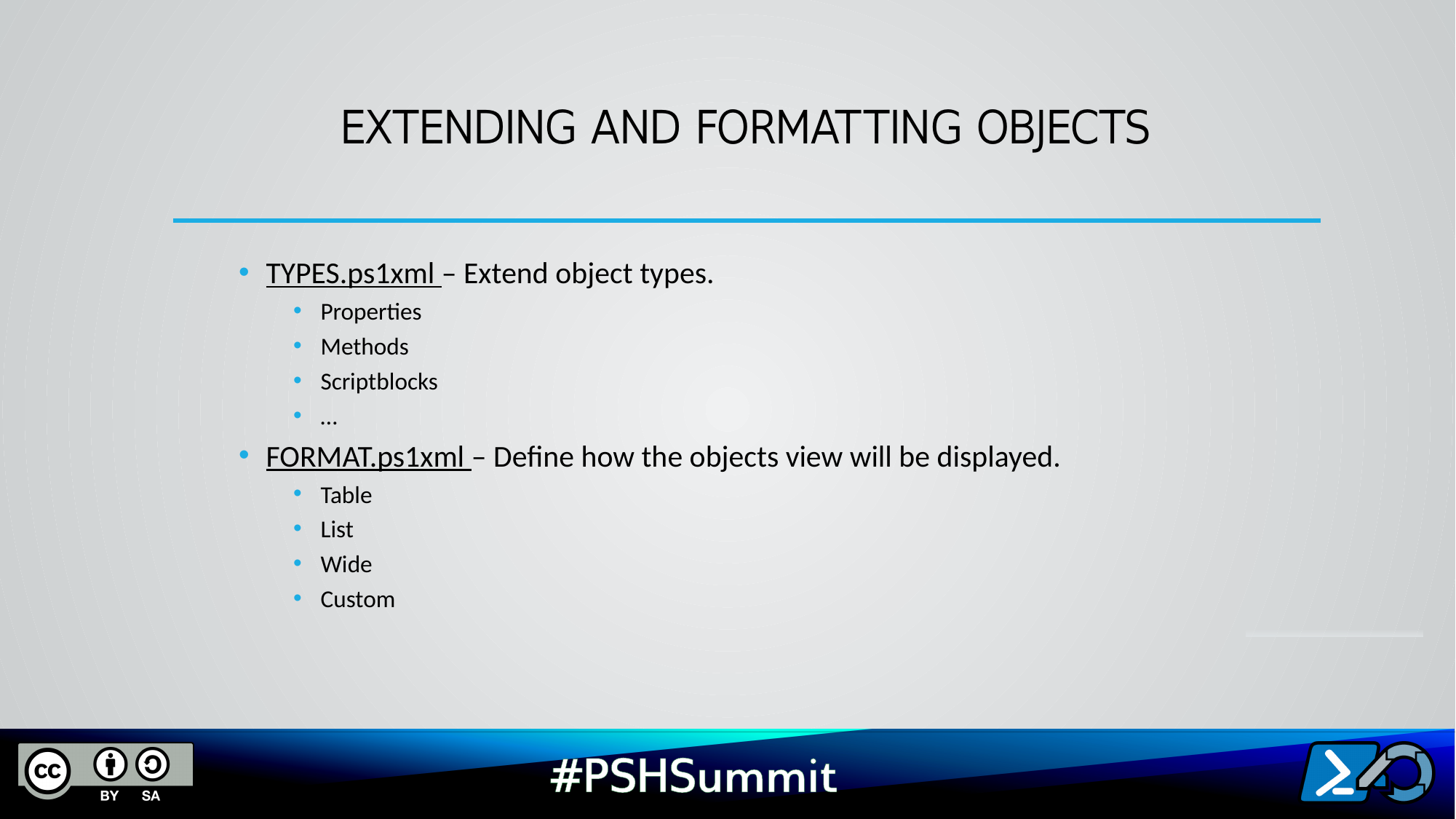

# Extending and formatting objects
TYPES.ps1xml – Extend object types.
Properties
Methods
Scriptblocks
…
FORMAT.ps1xml – Define how the objects view will be displayed.
Table
List
Wide
Custom